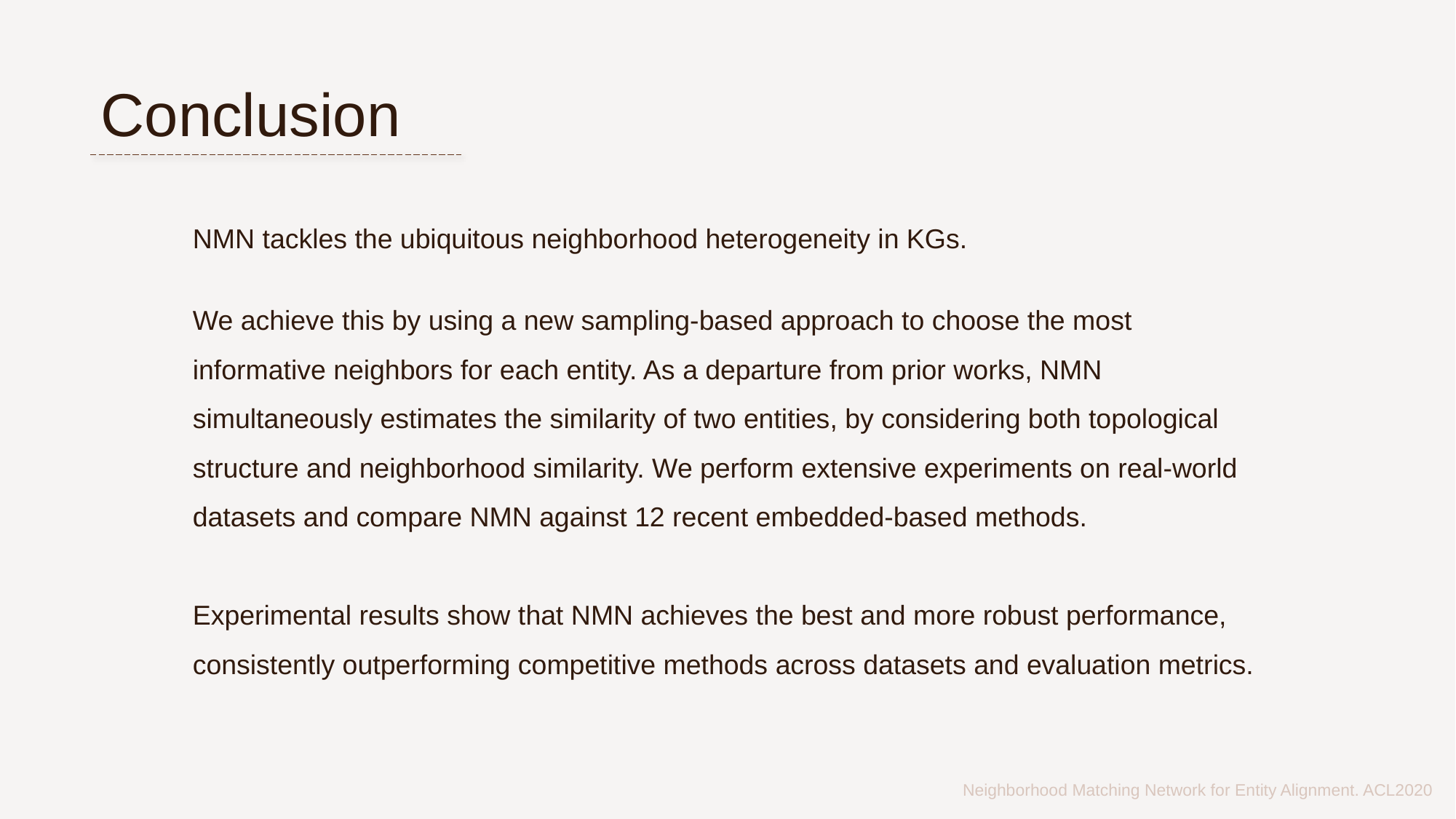

Conclusion
NMN tackles the ubiquitous neighborhood heterogeneity in KGs.

We achieve this by using a new sampling-based approach to choose the most informative neighbors for each entity. As a departure from prior works, NMN simultaneously estimates the similarity of two entities, by considering both topological structure and neighborhood similarity. We perform extensive experiments on real-world datasets and compare NMN against 12 recent embedded-based methods.

Experimental results show that NMN achieves the best and more robust performance, consistently outperforming competitive methods across datasets and evaluation metrics.
| Neighborhood Matching Network for Entity Alignment. ACL2020 |
| --- |